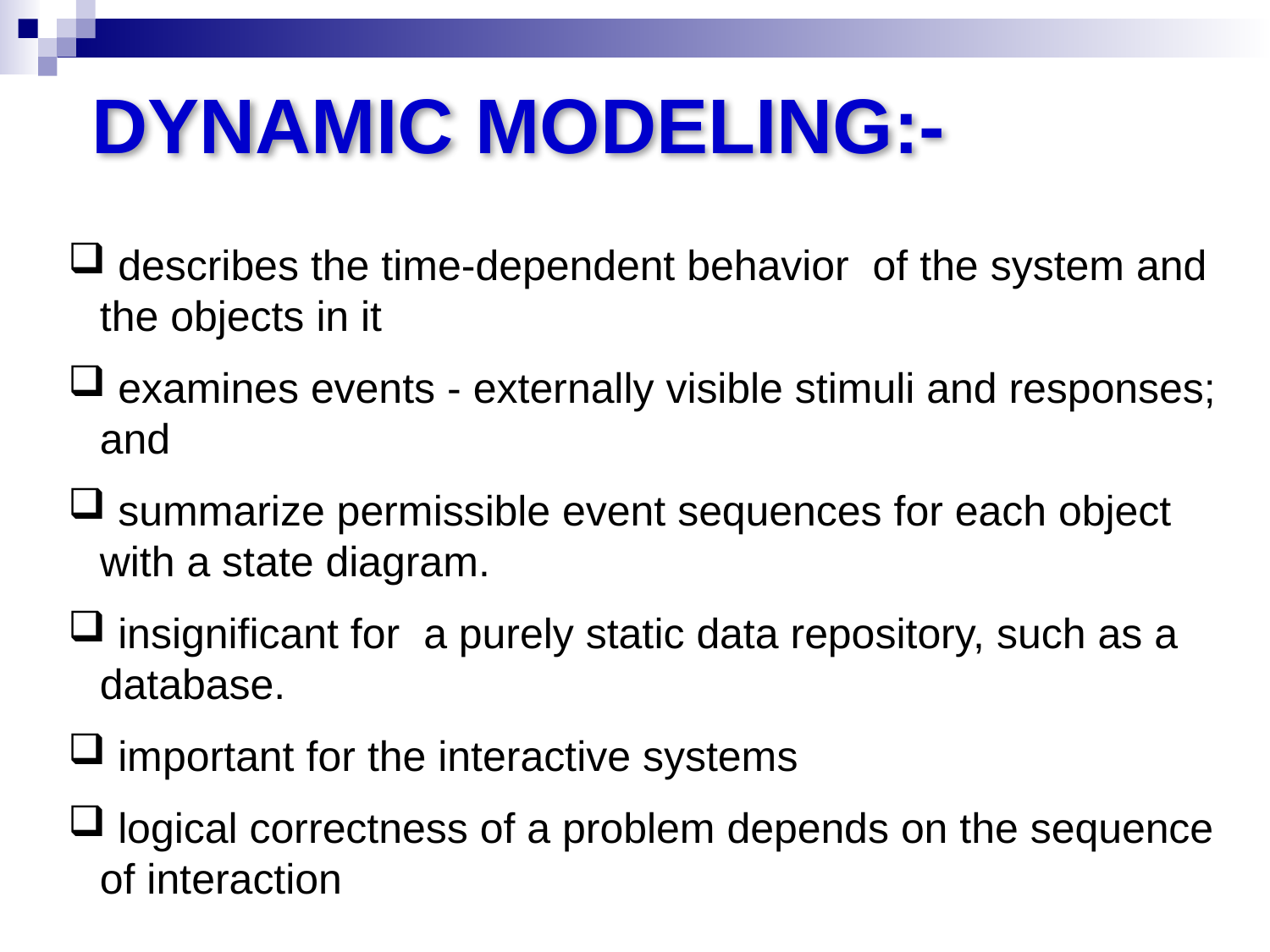

Dynamic Modeling:-
 describes the time-dependent behavior  of the system and the objects in it
 examines events - externally visible stimuli and responses; and
 summarize permissible event sequences for each object with a state diagram.
 insignificant for  a purely static data repository, such as a database.
 important for the interactive systems
 logical correctness of a problem depends on the sequence of interaction